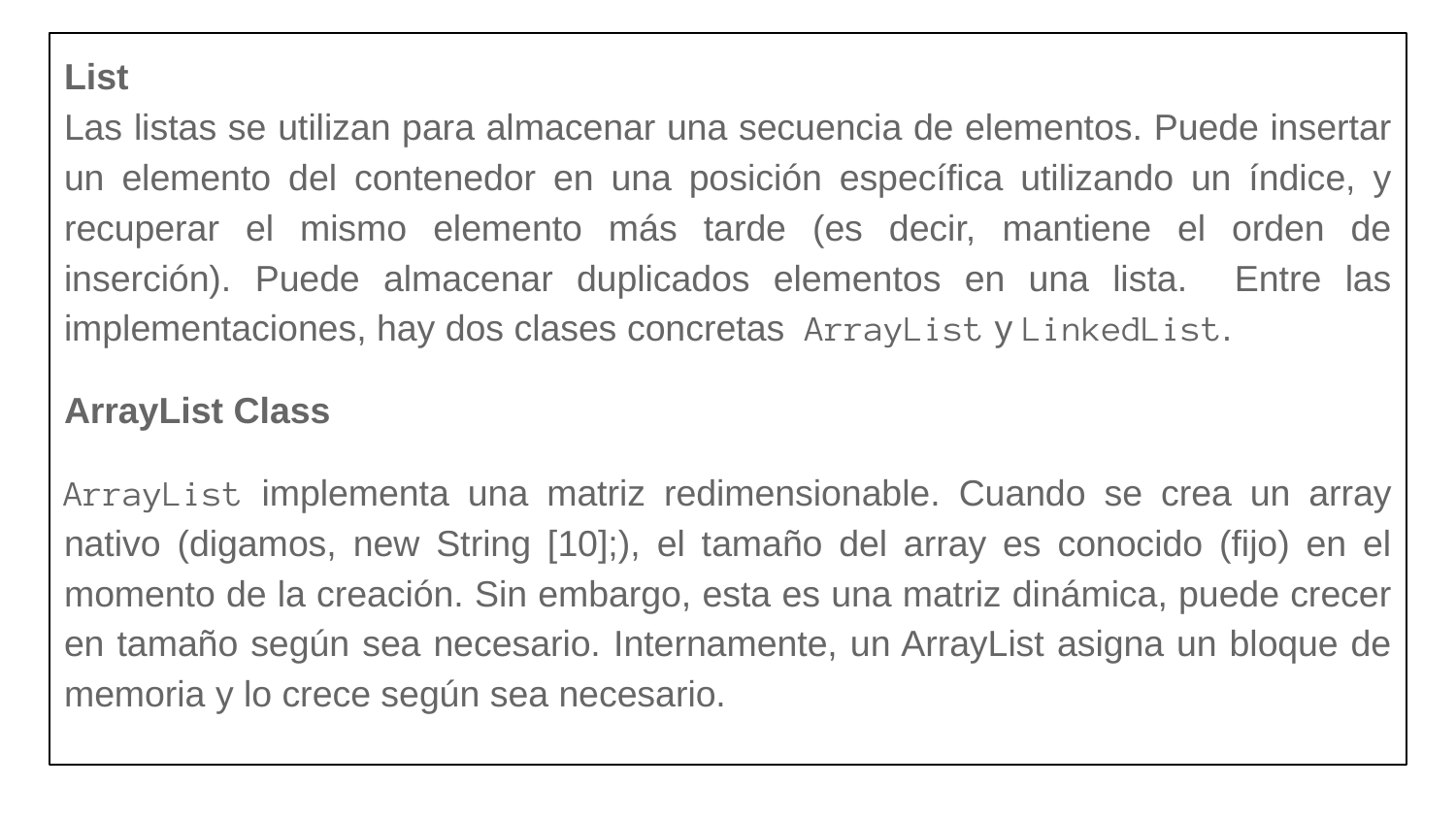

List
Las listas se utilizan para almacenar una secuencia de elementos. Puede insertar un elemento del contenedor en una posición específica utilizando un índice, y recuperar el mismo elemento más tarde (es decir, mantiene el orden de inserción). Puede almacenar duplicados elementos en una lista.  Entre las implementaciones, hay dos clases concretas  ArrayList y LinkedList.
ArrayList Class
ArrayList implementa una matriz redimensionable. Cuando se crea un array nativo (digamos, new String [10];), el tamaño del array es conocido (fijo) en el momento de la creación. Sin embargo, esta es una matriz dinámica, puede crecer en tamaño según sea necesario. Internamente, un ArrayList asigna un bloque de memoria y lo crece según sea necesario.